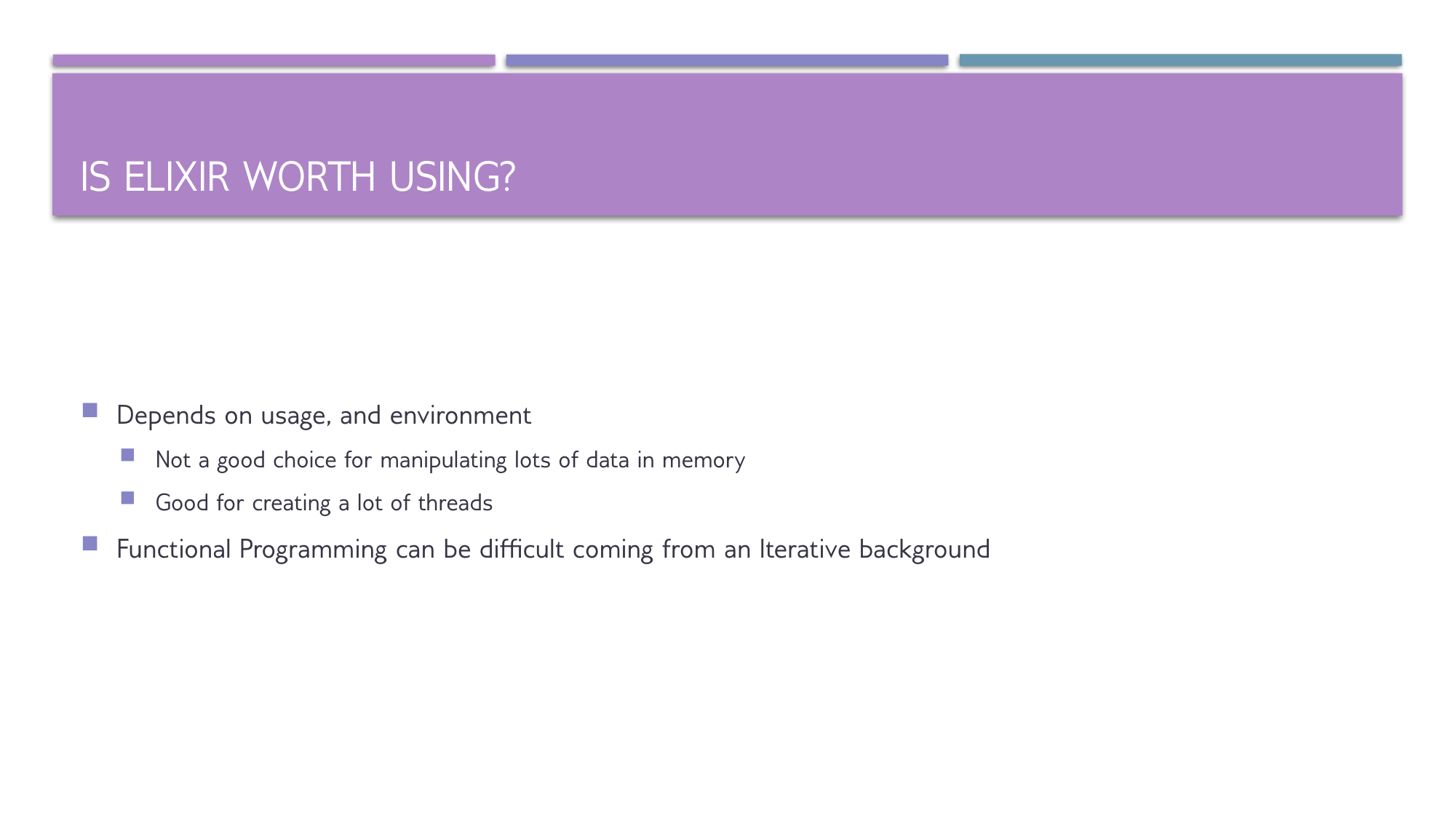

# IS ELIXIR WORTH USING?
Depends on usage, and environment
Not a good choice for manipulating lots of data in memory
Good for creating a lot of threads
Functional Programming can be difficult coming from an Iterative background